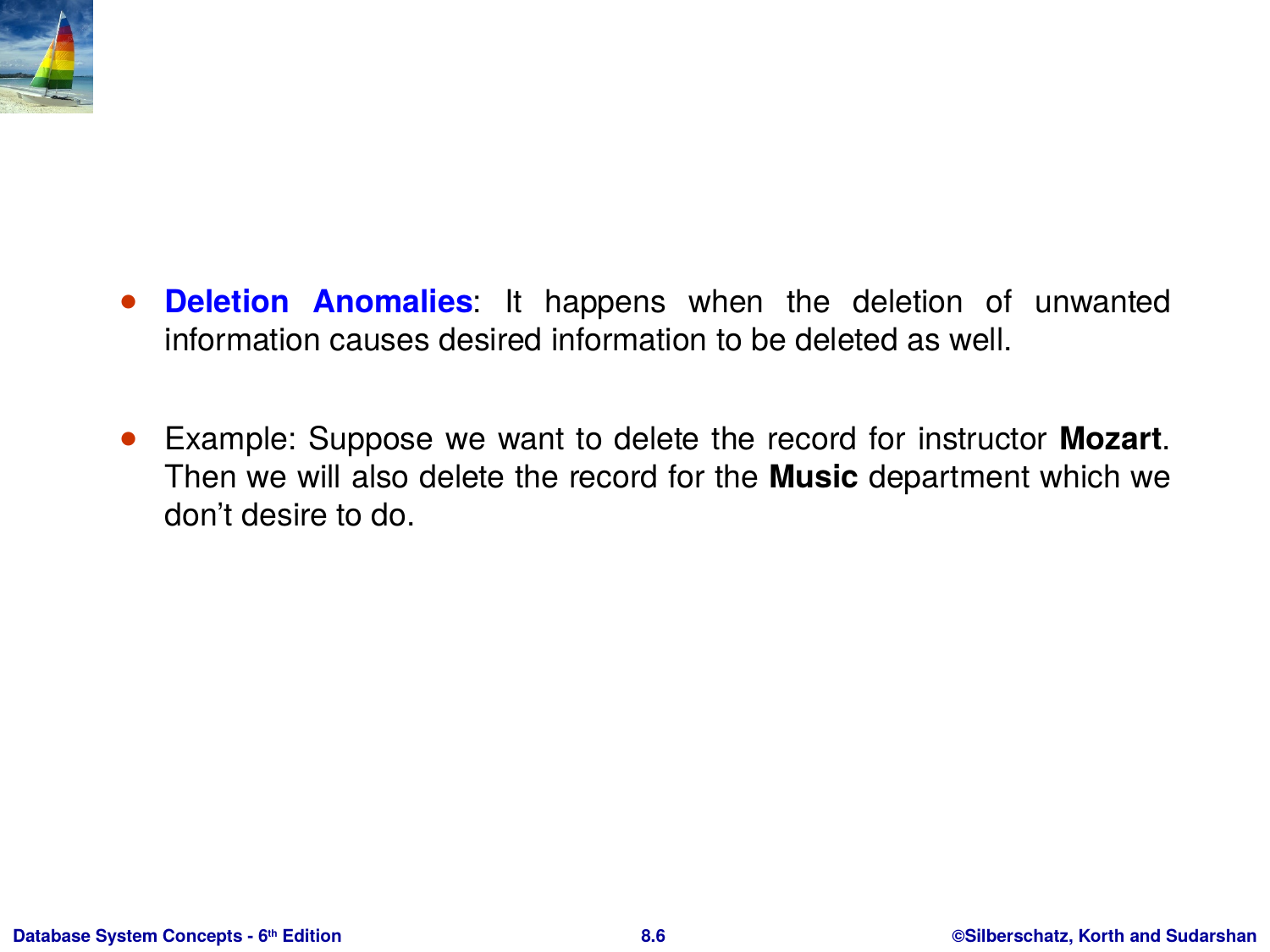

Deletion Anomalies: It happens when the deletion of unwanted information causes desired information to be deleted as well.

Example: Suppose we want to delete the record for instructor Mozart. Then we will also delete the record for the Music department which we don’t desire to do.